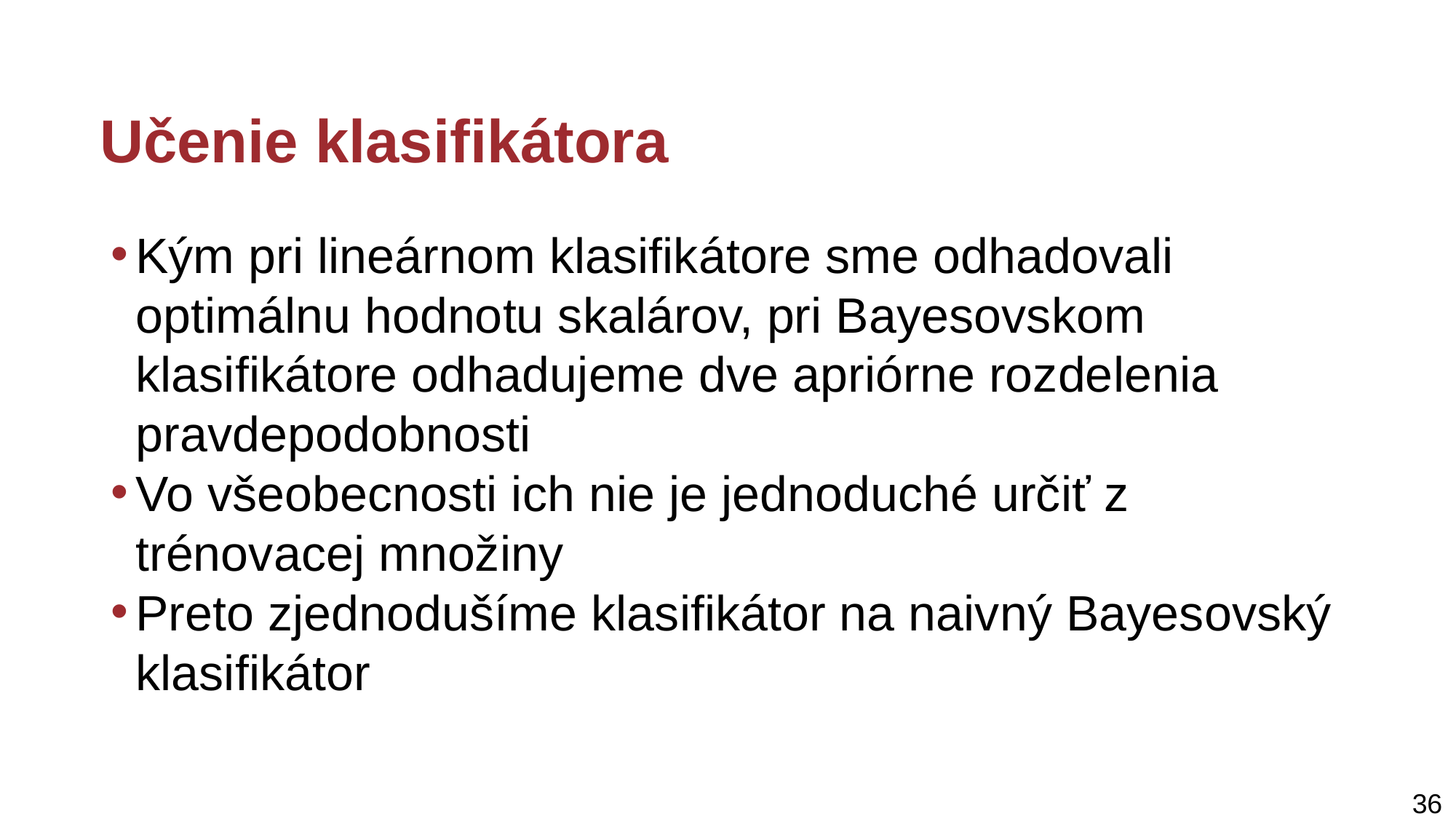

# Učenie klasifikátora
Kým pri lineárnom klasifikátore sme odhadovali optimálnu hodnotu skalárov, pri Bayesovskom klasifikátore odhadujeme dve apriórne rozdelenia pravdepodobnosti
Vo všeobecnosti ich nie je jednoduché určiť z trénovacej množiny
Preto zjednodušíme klasifikátor na naivný Bayesovský klasifikátor